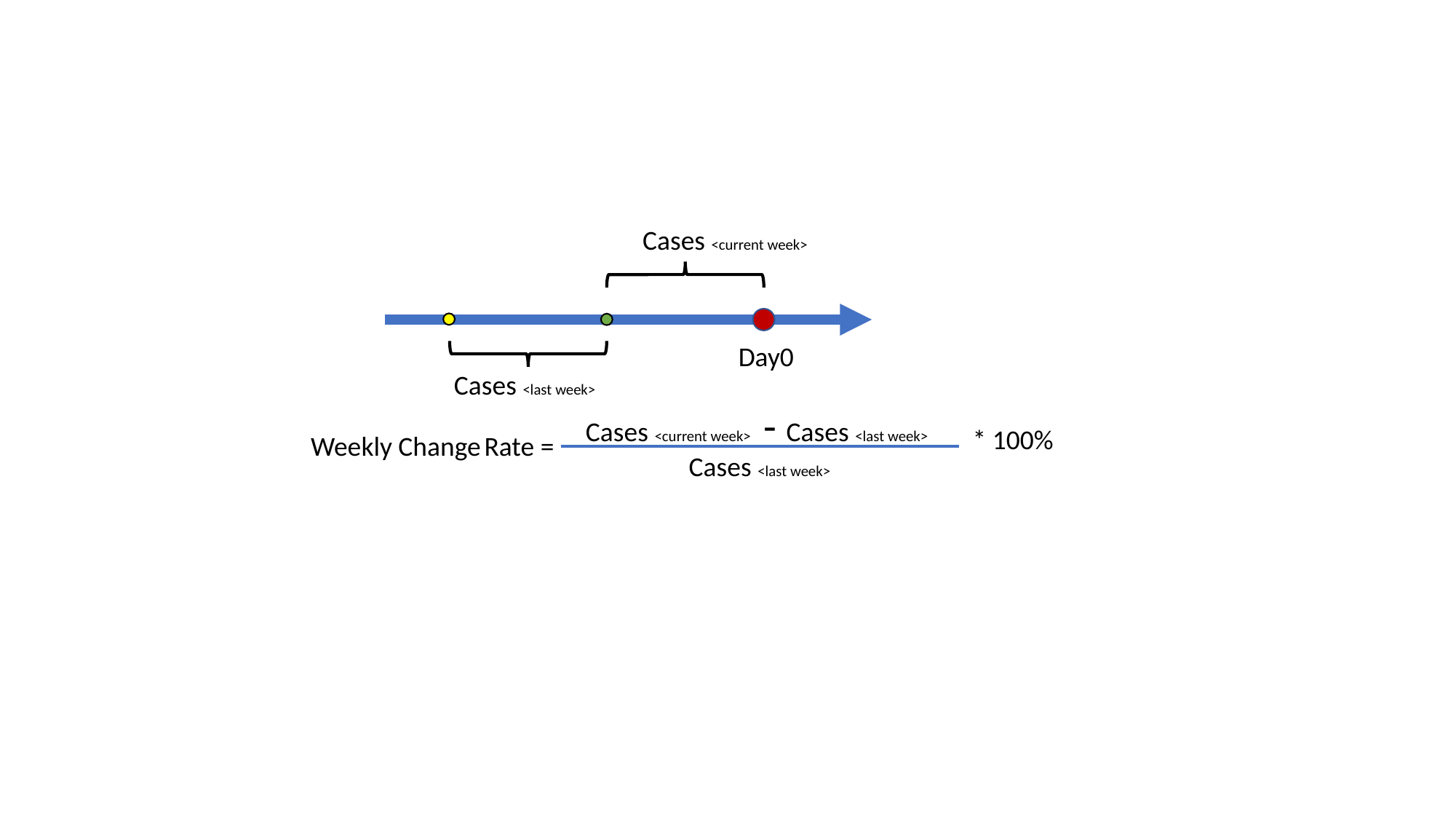

Cases <current week>

Day0
Cases <last week>
Cases <current week>  - Cases <last week>
* 100%
Cases <last week>
Weekly Change Rate =